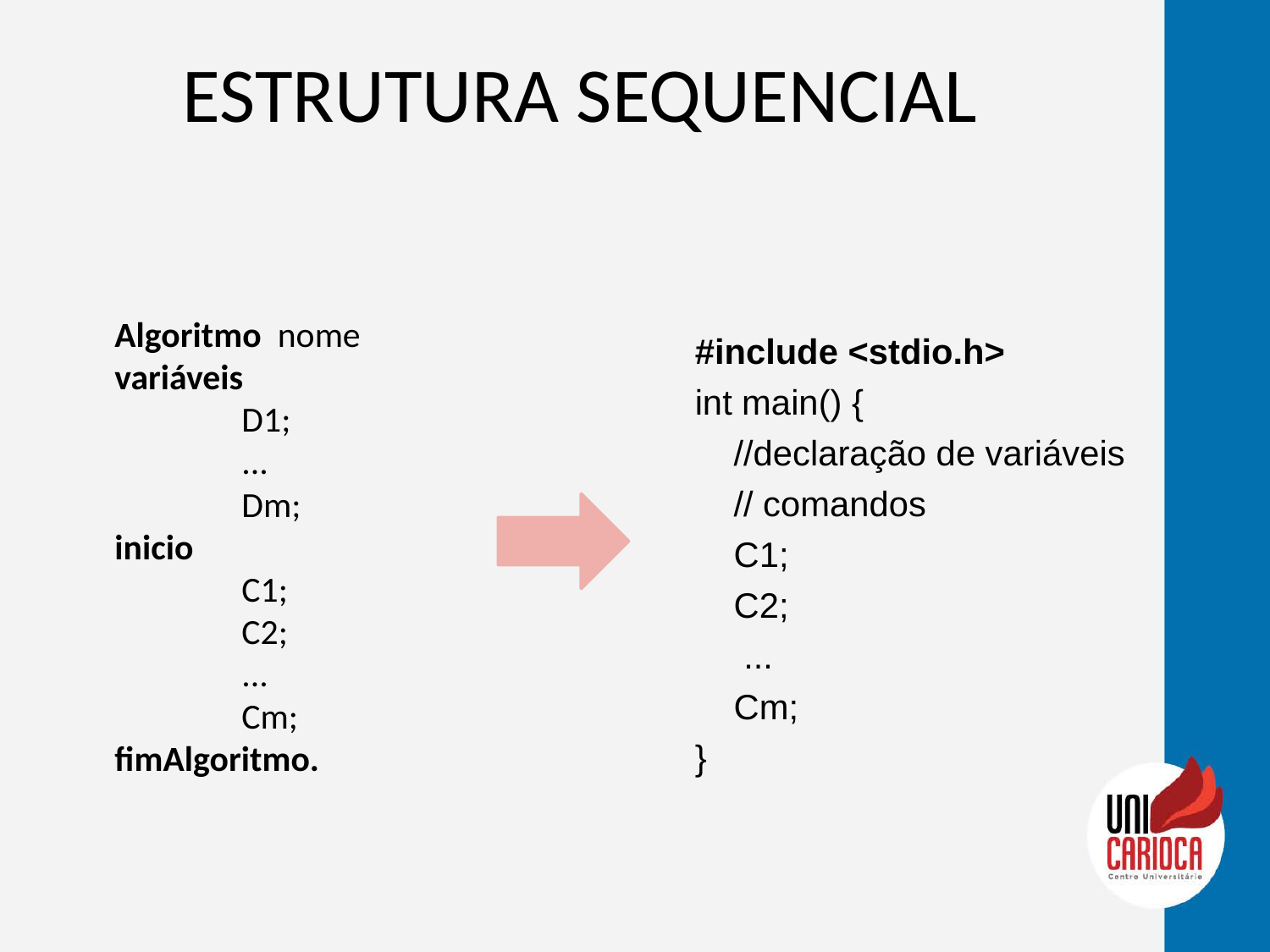

# ESTRUTURA SEQUENCIAL

#include <stdio.h>
int main() {
    //declaração de variáveis
    // comandos
    C1;
    C2;
     ...
    Cm;
}
Algoritmo  nome
variáveis
	D1;
	...
	Dm;
inicio
	C1;
	C2;
	...
	Cm;
fimAlgoritmo.